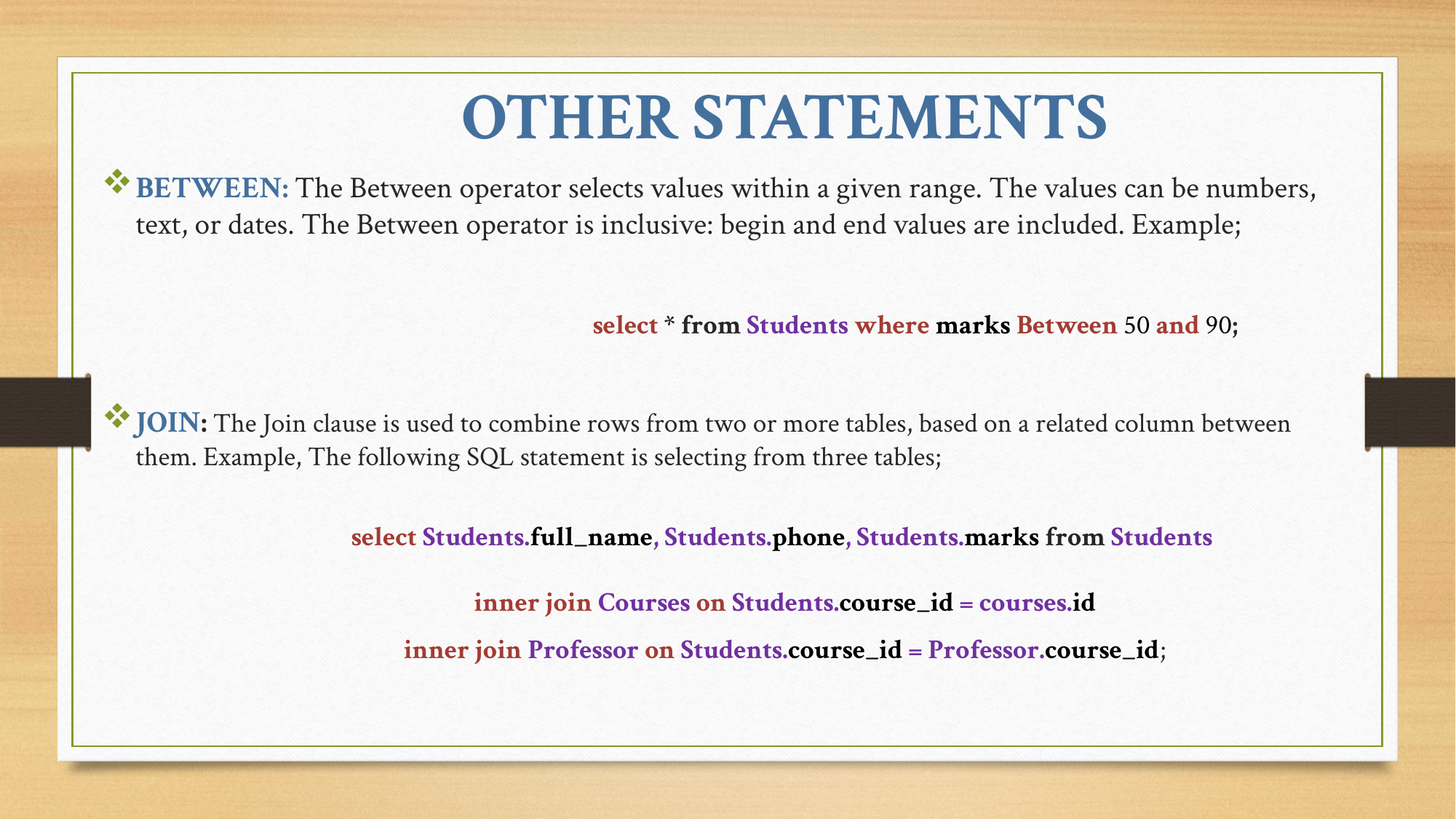

OTHER STATEMENTS
BETWEEN: The Between operator selects values within a given range. The values can be numbers, text, or dates. The Between operator is inclusive: begin and end values are included. Example;

				select * from Students where marks Between 50 and 90;

JOIN: The Join clause is used to combine rows from two or more tables, based on a related column between them. Example, The following SQL statement is selecting from three tables;
	select Students.full_name, Students.phone, Students.marks from Students
	inner join Courses on Students.course_id = courses.id
	inner join Professor on Students.course_id = Professor.course_id;